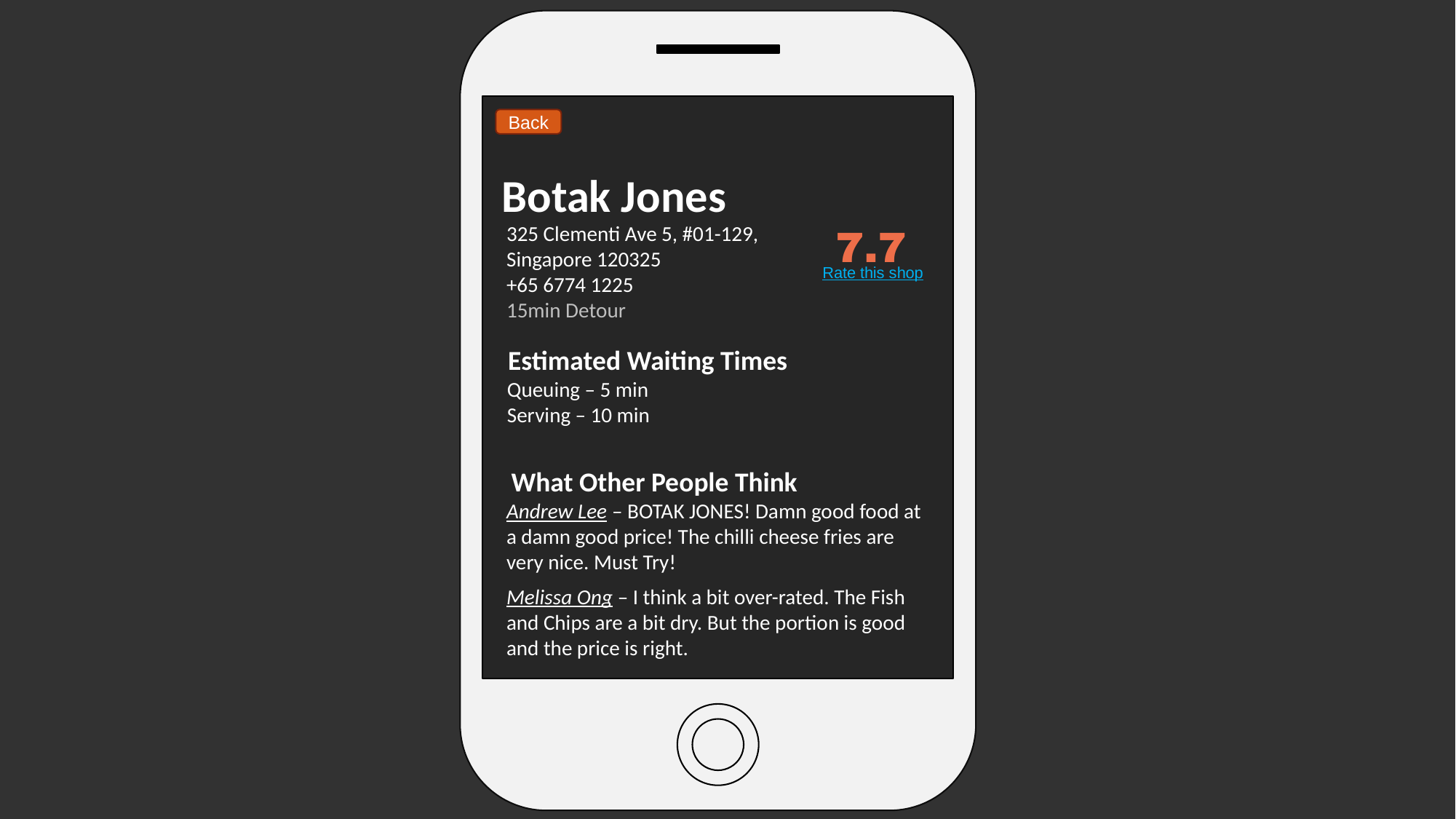

Back
Botak Jones
325 Clementi Ave 5, #01-129,
Singapore 120325
+65 6774 1225
15min Detour
7.7
Rate this shop
Estimated Waiting Times
Queuing – 5 min
Serving – 10 min
What Other People Think
Andrew Lee – BOTAK JONES! Damn good food at a damn good price! The chilli cheese fries are very nice. Must Try!
Melissa Ong – I think a bit over-rated. The Fish and Chips are a bit dry. But the portion is good and the price is right.